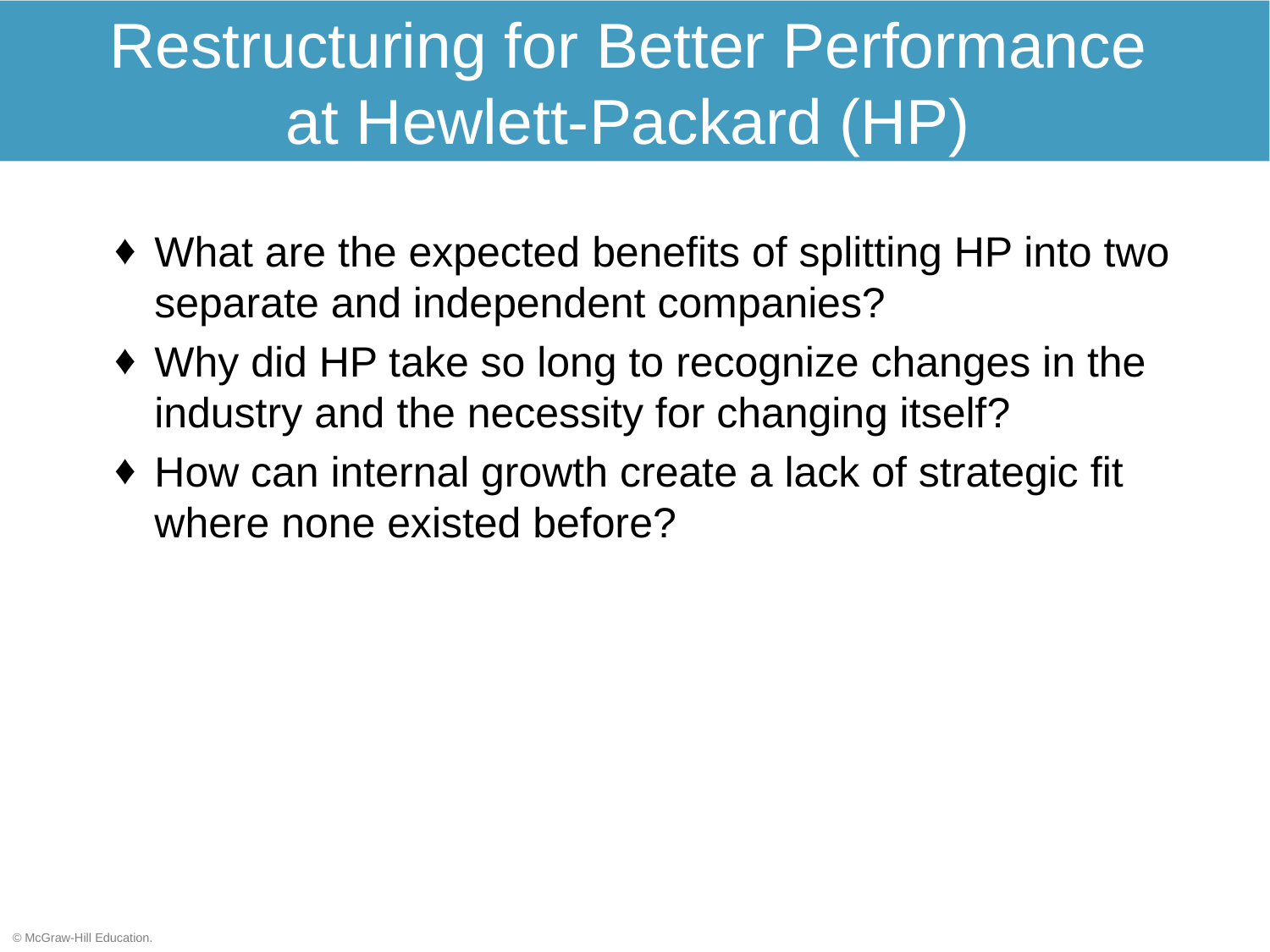

# Restructuring for Better Performance at Hewlett-Packard (HP)
What are the expected benefits of splitting HP into two separate and independent companies?
Why did HP take so long to recognize changes in the industry and the necessity for changing itself?
How can internal growth create a lack of strategic fit where none existed before?